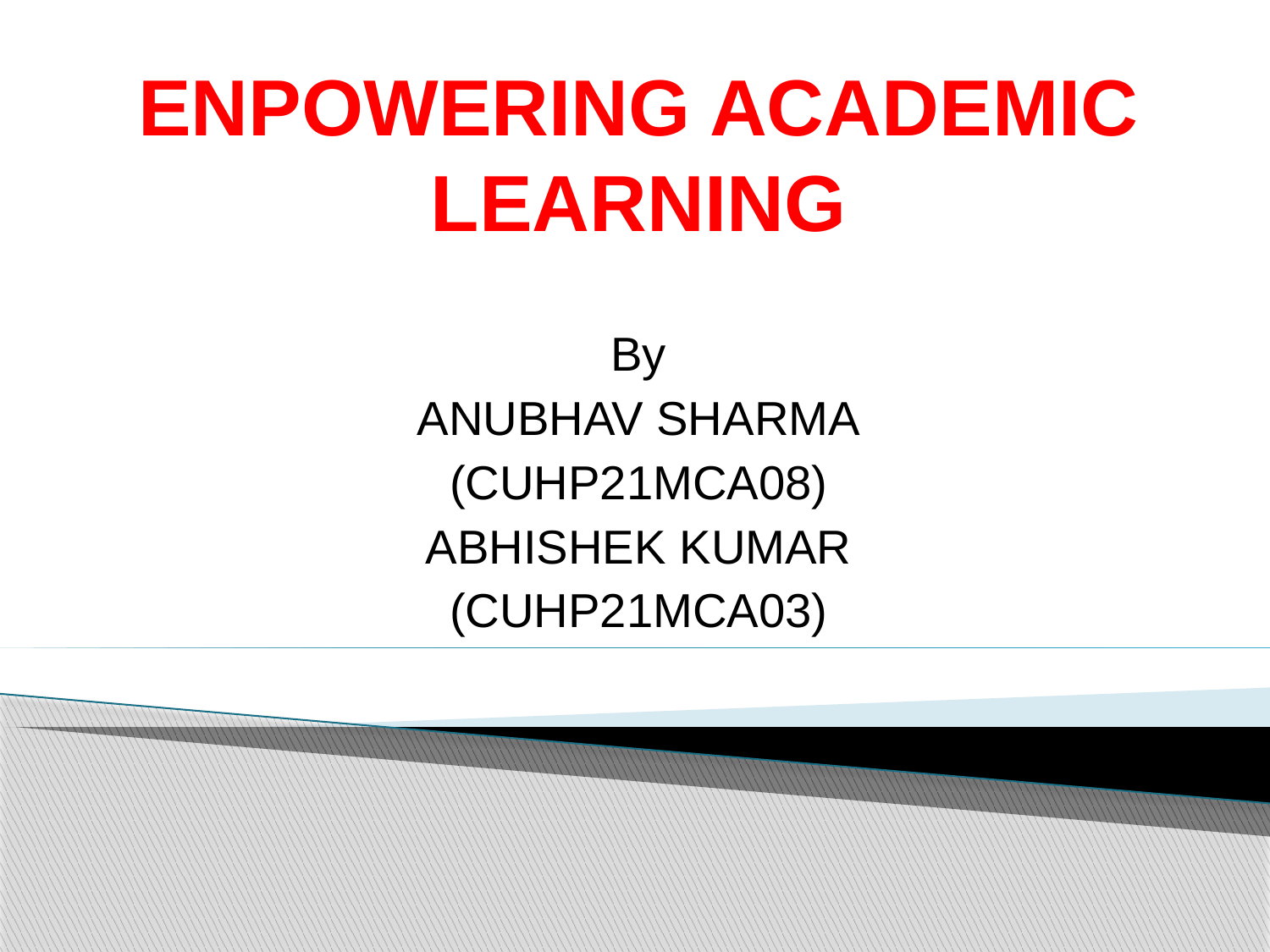

# ENPOWERING ACADEMIC LEARNING
By
ANUBHAV SHARMA
(CUHP21MCA08)
ABHISHEK KUMAR
(CUHP21MCA03)